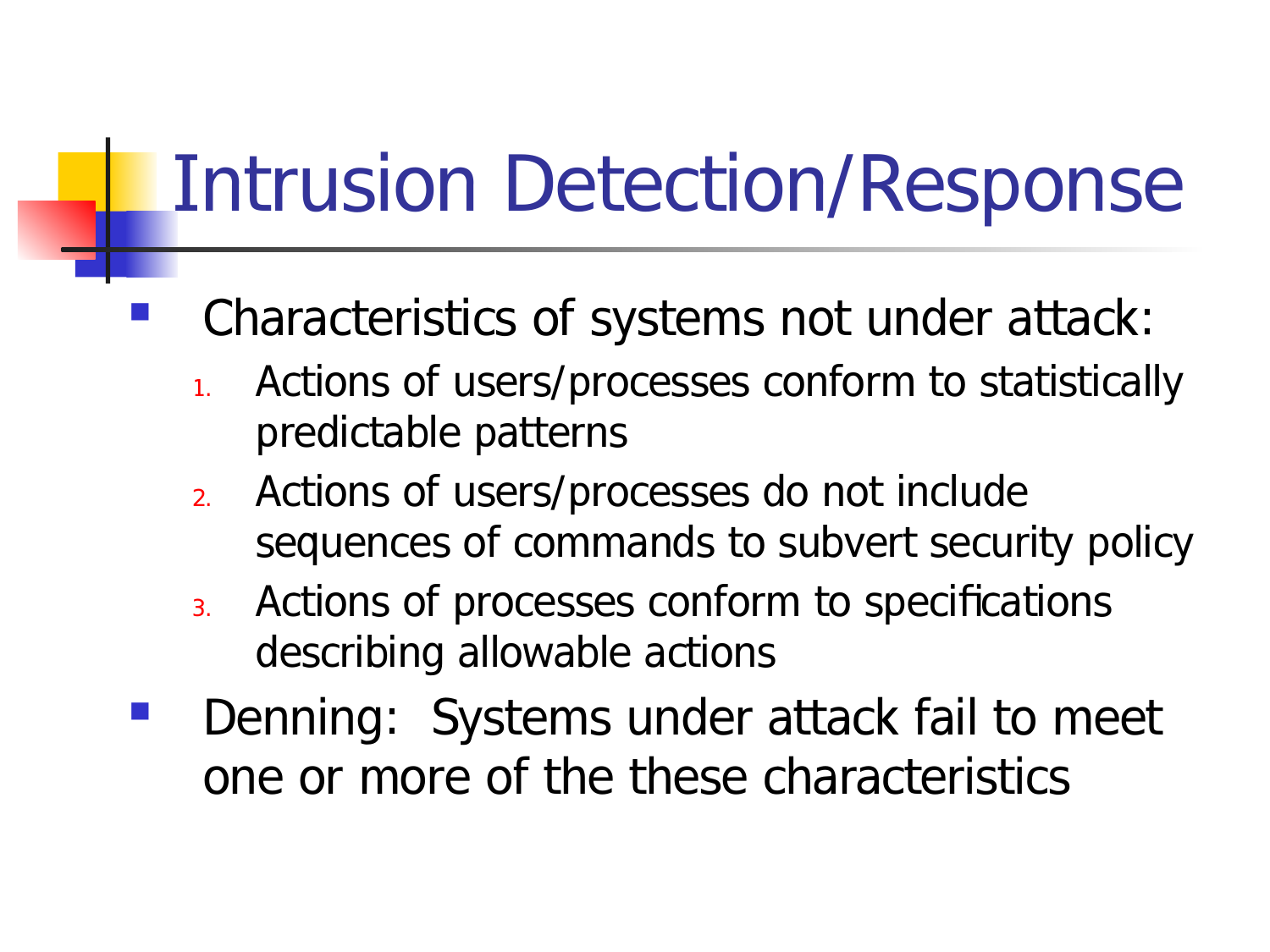

# Intrusion Detection/Response
Characteristics of systems not under attack:
Actions of users/processes conform to statistically predictable patterns
Actions of users/processes do not include sequences of commands to subvert security policy
Actions of processes conform to specifications describing allowable actions
Denning:  Systems under attack fail to meet one or more of the these characteristics